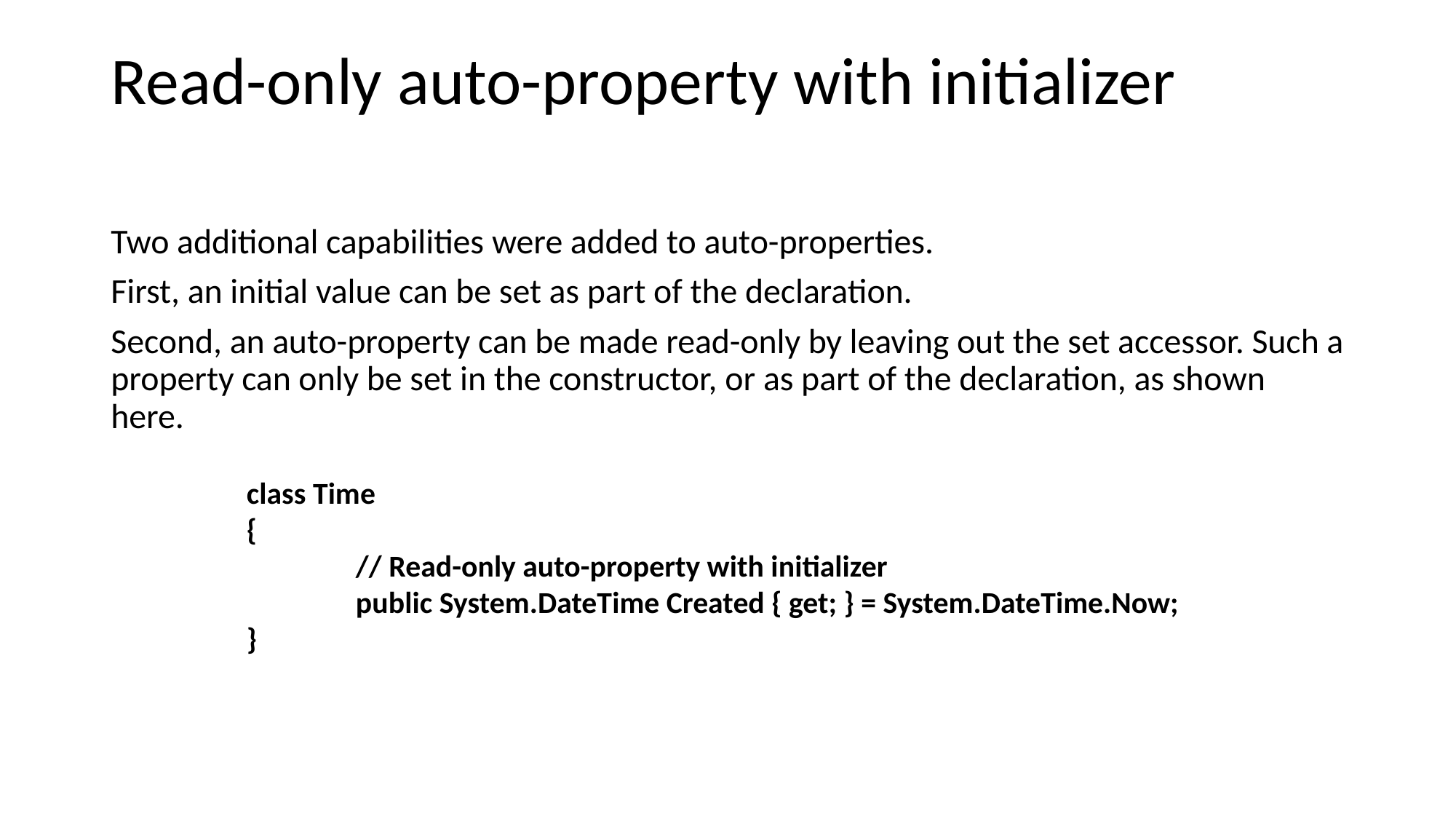

# Read-only auto-property with initializer
Two additional capabilities were added to auto-properties.
First, an initial value can be set as part of the declaration.
Second, an auto-property can be made read-only by leaving out the set accessor. Such a property can only be set in the constructor, or as part of the declaration, as shown here.

class Time
{
	// Read-only auto-property with initializer
	public System.DateTime Created { get; } = System.DateTime.Now;
}